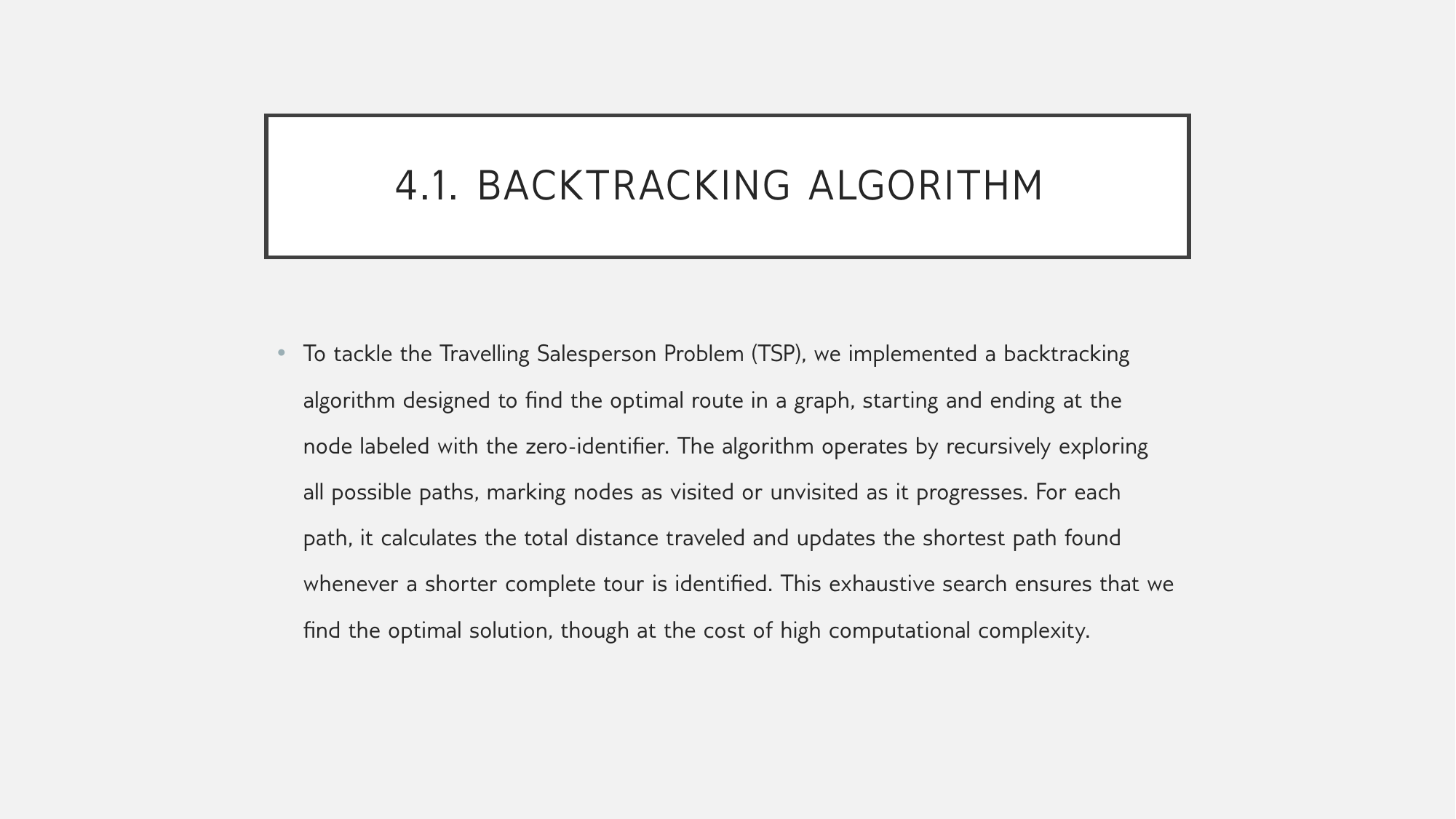

# 4.1. Backtracking Algorithm
To tackle the Travelling Salesperson Problem (TSP), we implemented a backtracking algorithm designed to find the optimal route in a graph, starting and ending at the node labeled with the zero-identifier. The algorithm operates by recursively exploring all possible paths, marking nodes as visited or unvisited as it progresses. For each path, it calculates the total distance traveled and updates the shortest path found whenever a shorter complete tour is identified. This exhaustive search ensures that we find the optimal solution, though at the cost of high computational complexity.